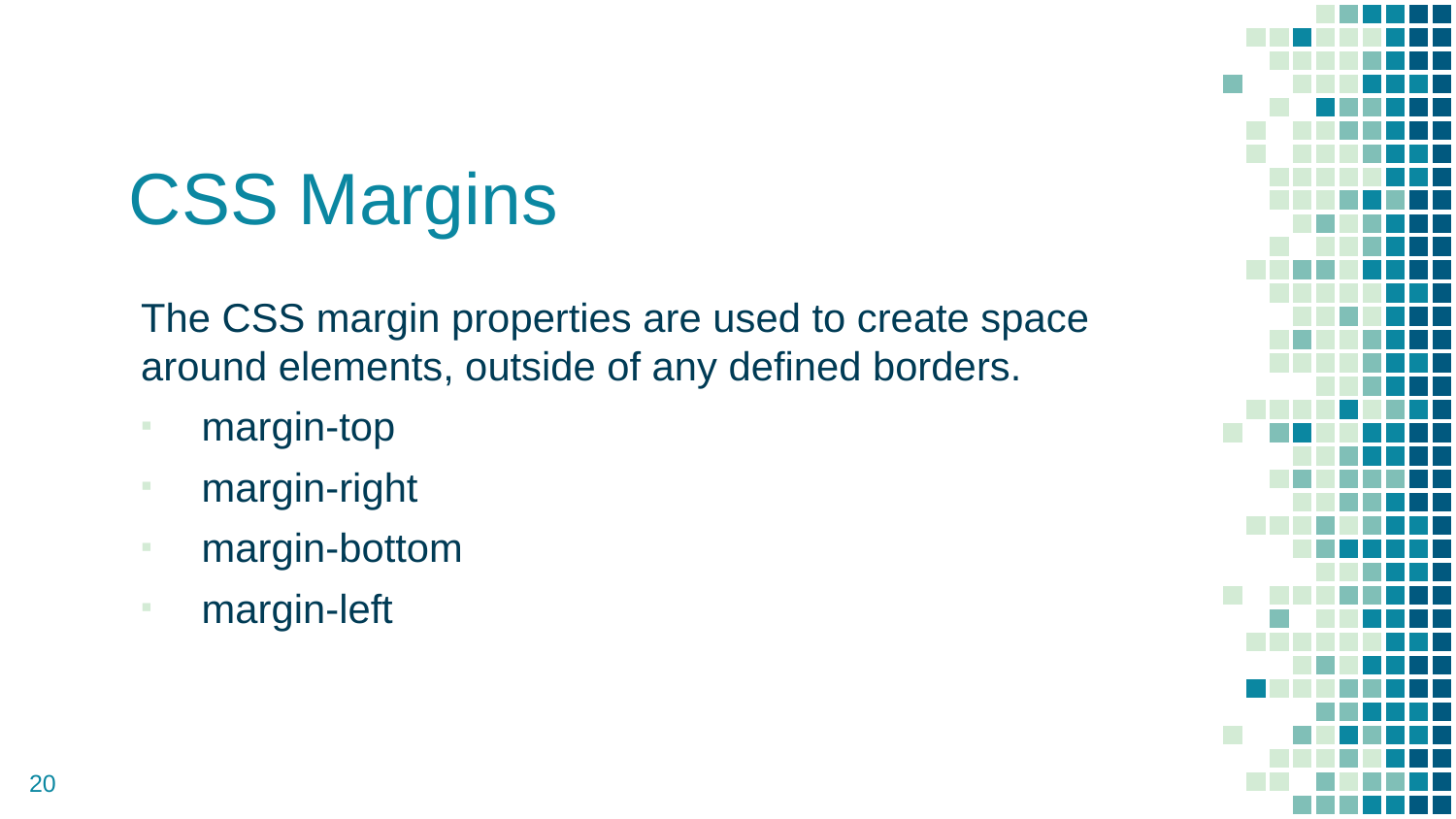

# CSS Margins
The CSS margin properties are used to create space around elements, outside of any defined borders.
margin-top
margin-right
margin-bottom
margin-left

20